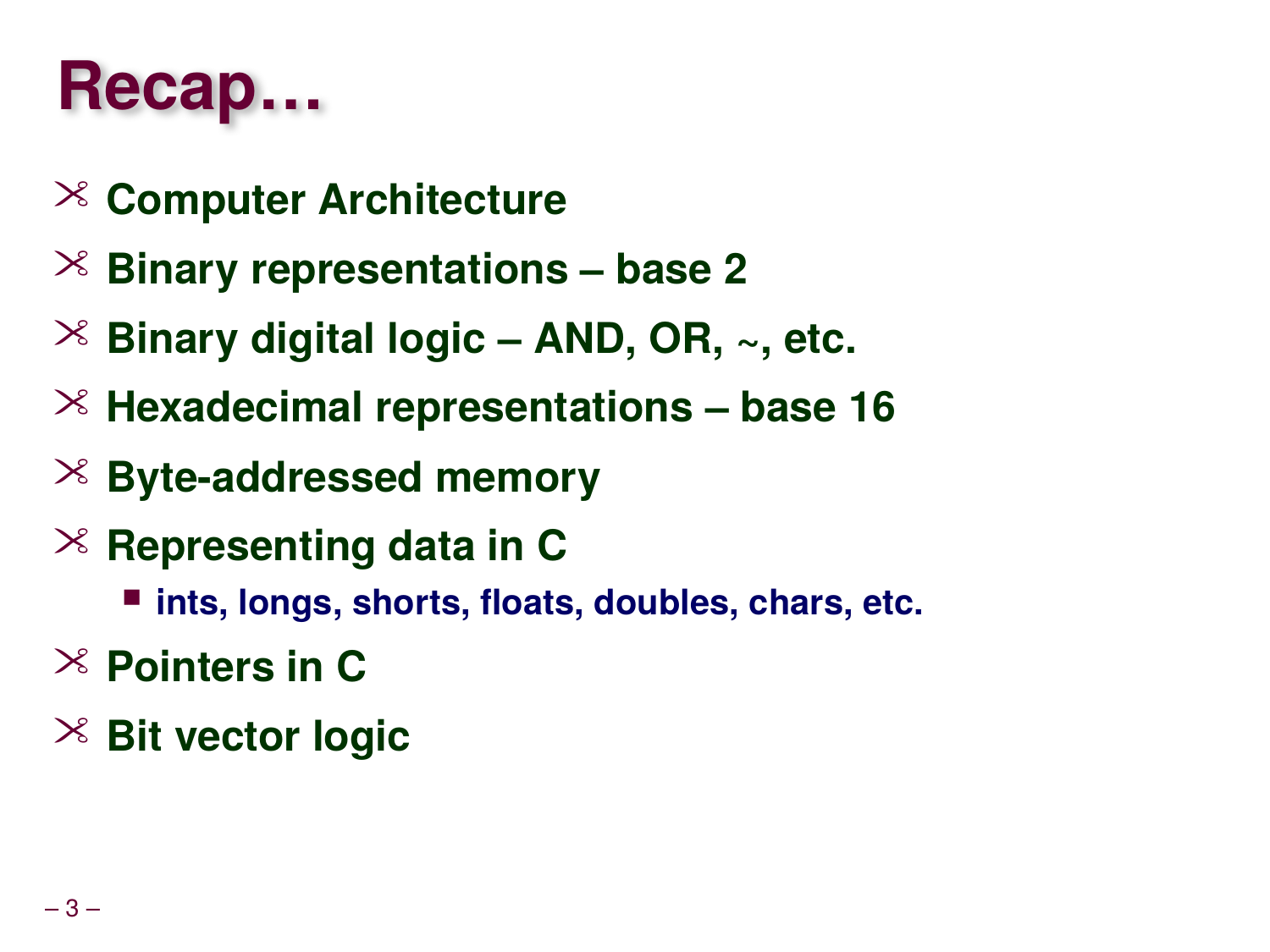

# Recap…
Computer Architecture
Binary representations – base 2
Binary digital logic – AND, OR, ~, etc.
Hexadecimal representations – base 16
Byte-addressed memory
Representing data in C
ints, longs, shorts, floats, doubles, chars, etc.
Pointers in C
Bit vector logic